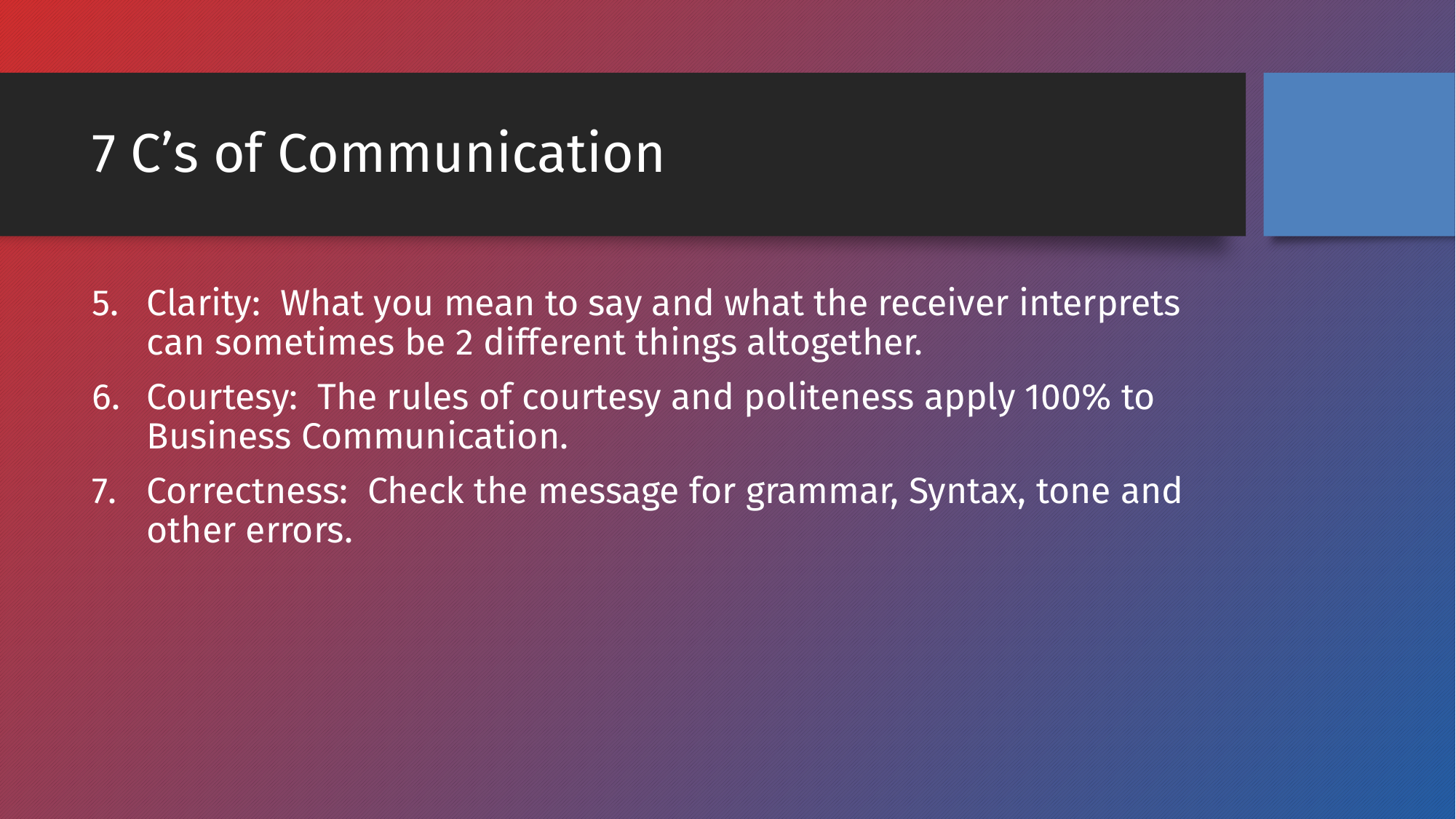

# 7 C’s of Communication
Clarity:  What you mean to say and what the receiver interprets can sometimes be 2 different things altogether.
Courtesy:  The rules of courtesy and politeness apply 100% to Business Communication.
Correctness:  Check the message for grammar, Syntax, tone and other errors.